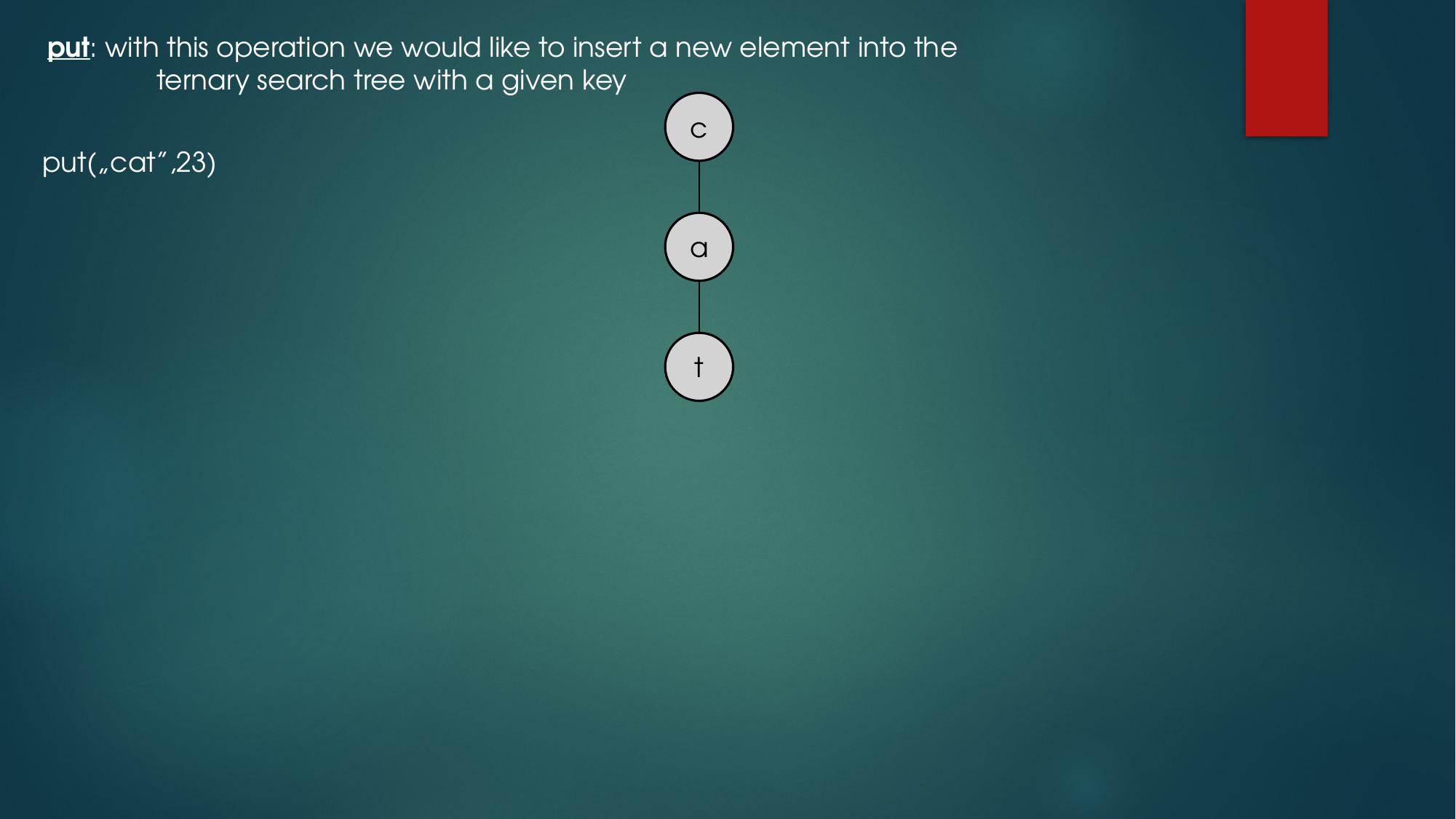

put: with this operation we would like to insert a new element into the
	ternary search tree with a given key
c
put(„cat”,23)
a
t